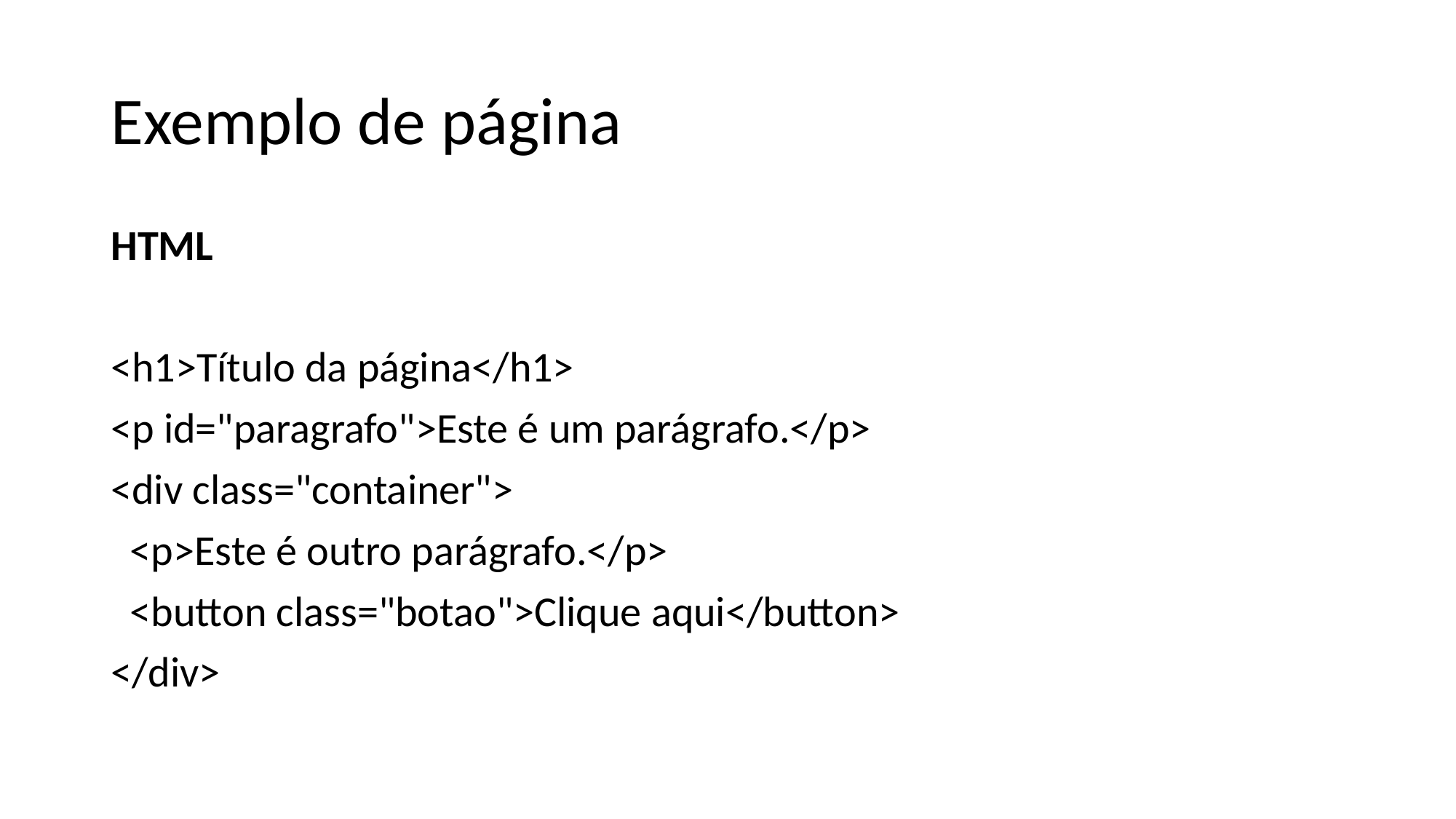

# Exemplo de página
HTML

<h1>Título da página</h1>
<p id="paragrafo">Este é um parágrafo.</p>
<div class="container">
  <p>Este é outro parágrafo.</p>
  <button class="botao">Clique aqui</button>
</div>